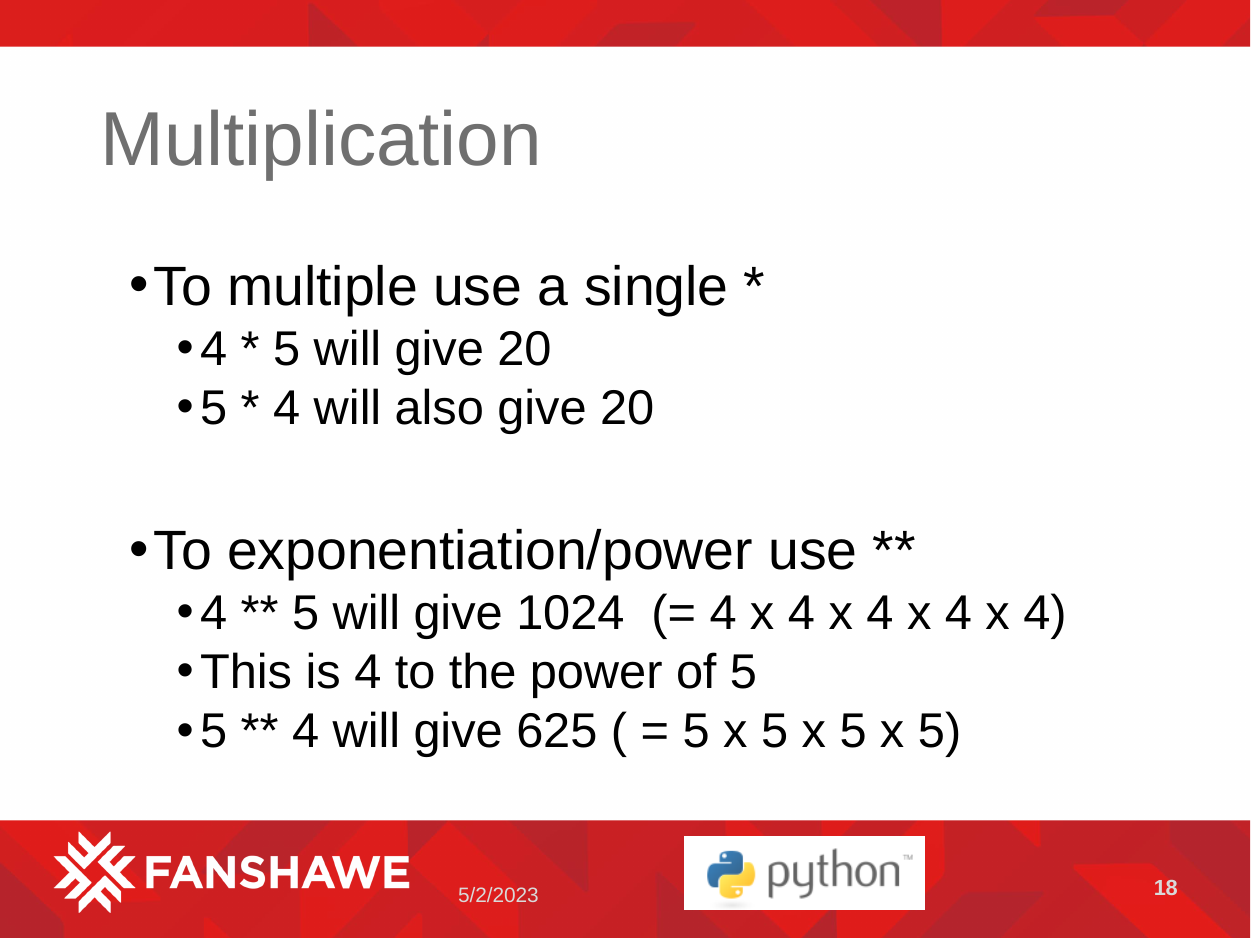

# Multiplication
To multiple use a single *
4 * 5 will give 20
5 * 4 will also give 20

To exponentiation/power use **
4 ** 5 will give 1024  (= 4 x 4 x 4 x 4 x 4)
This is 4 to the power of 5
5 ** 4 will give 625 ( = 5 x 5 x 5 x 5)

18
5/2/2023